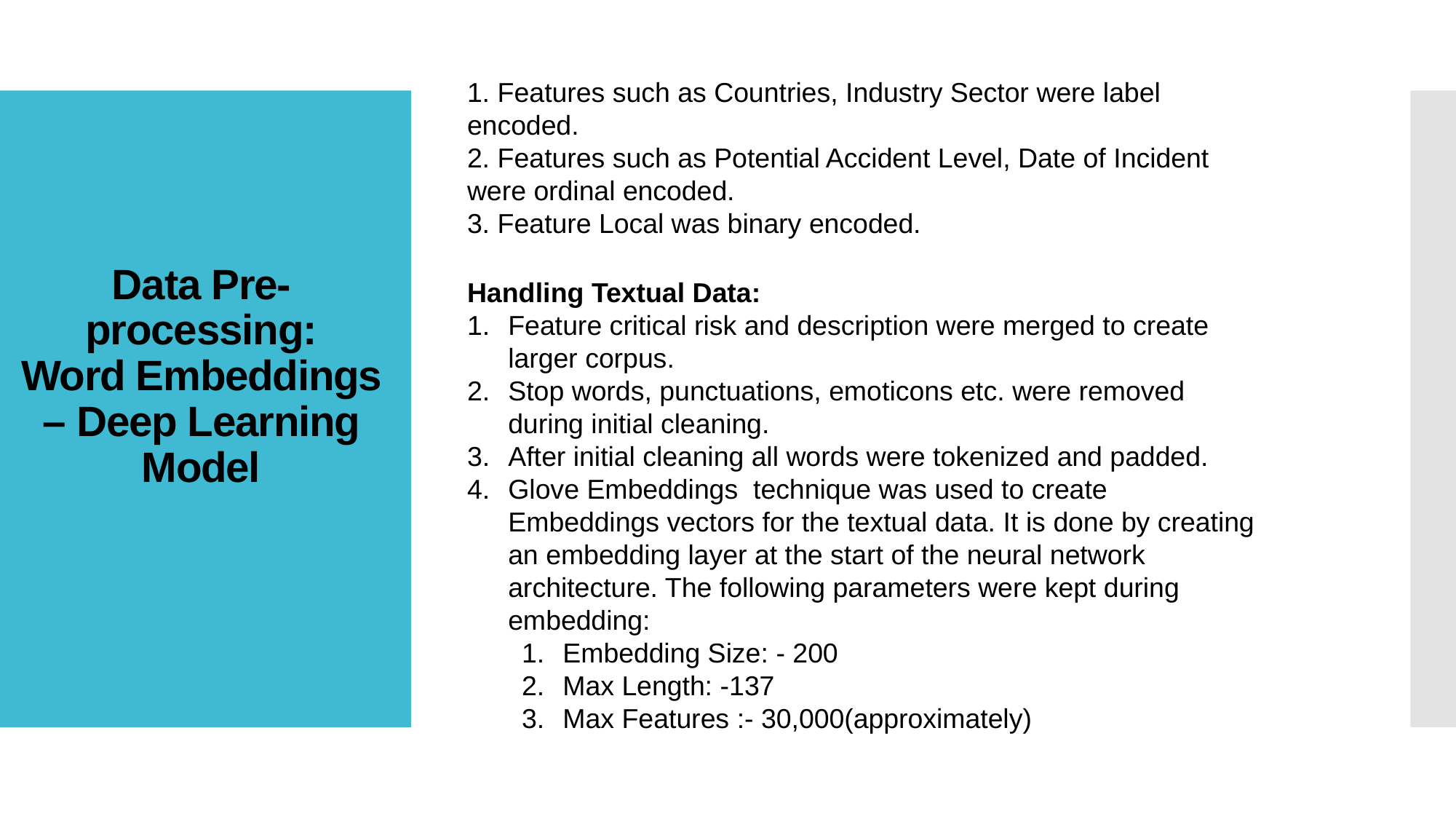

1. Features such as Countries, Industry Sector were label encoded.
2. Features such as Potential Accident Level, Date of Incident were ordinal encoded.
3. Feature Local was binary encoded.
# Data Pre-processing: Word Embeddings – Deep Learning Model
Handling Textual Data:
Feature critical risk and description were merged to create larger corpus.
Stop words, punctuations, emoticons etc. were removed during initial cleaning.
After initial cleaning all words were tokenized and padded.
Glove Embeddings  technique was used to create Embeddings vectors for the textual data. It is done by creating an embedding layer at the start of the neural network architecture. The following parameters were kept during embedding:
Embedding Size: - 200
Max Length: -137
Max Features :- 30,000(approximately)